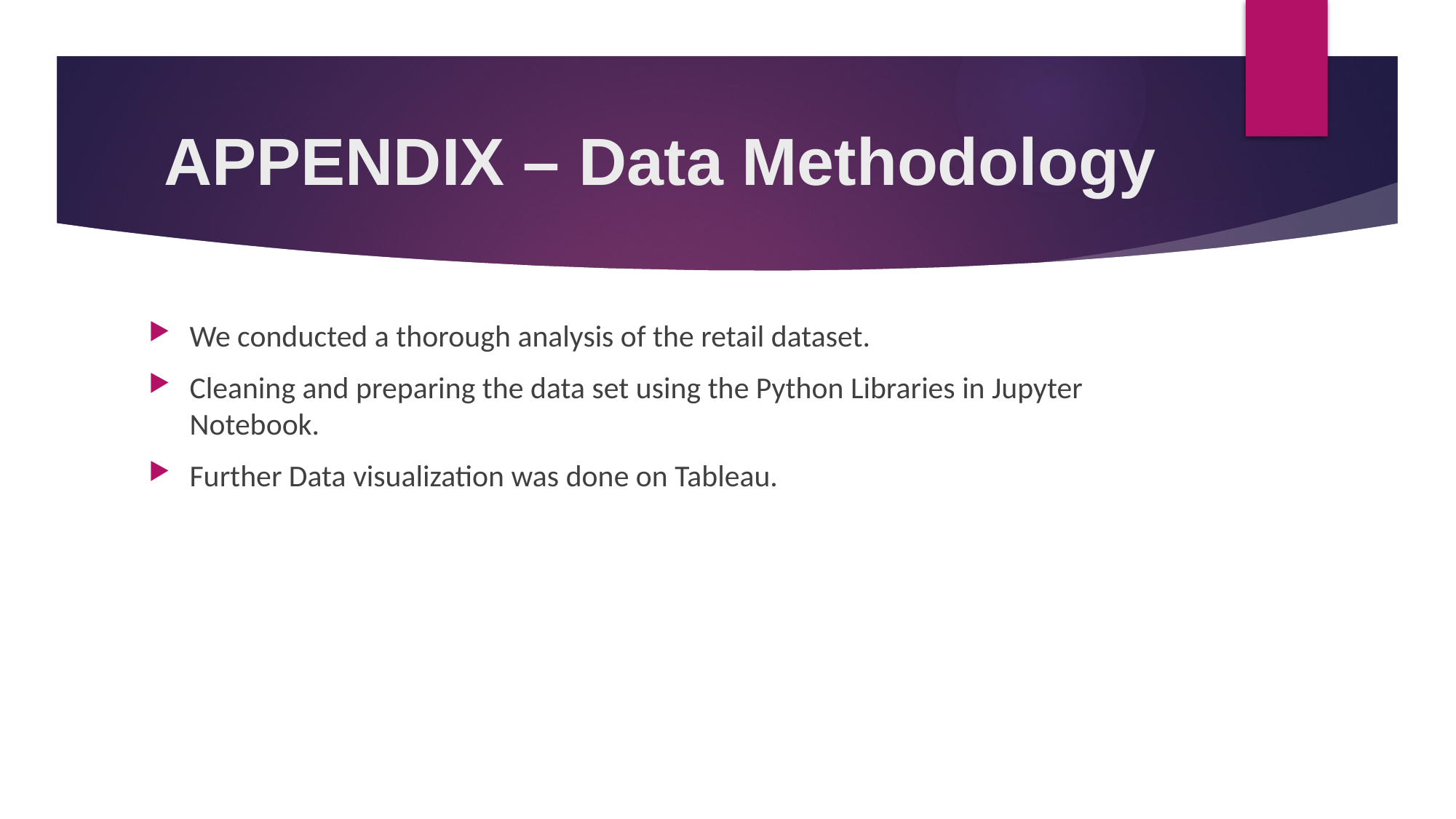

# APPENDIX – Data Methodology

We conducted a thorough analysis of the retail dataset.
Cleaning and preparing the data set using the Python Libraries in Jupyter Notebook.
Further Data visualization was done on Tableau.